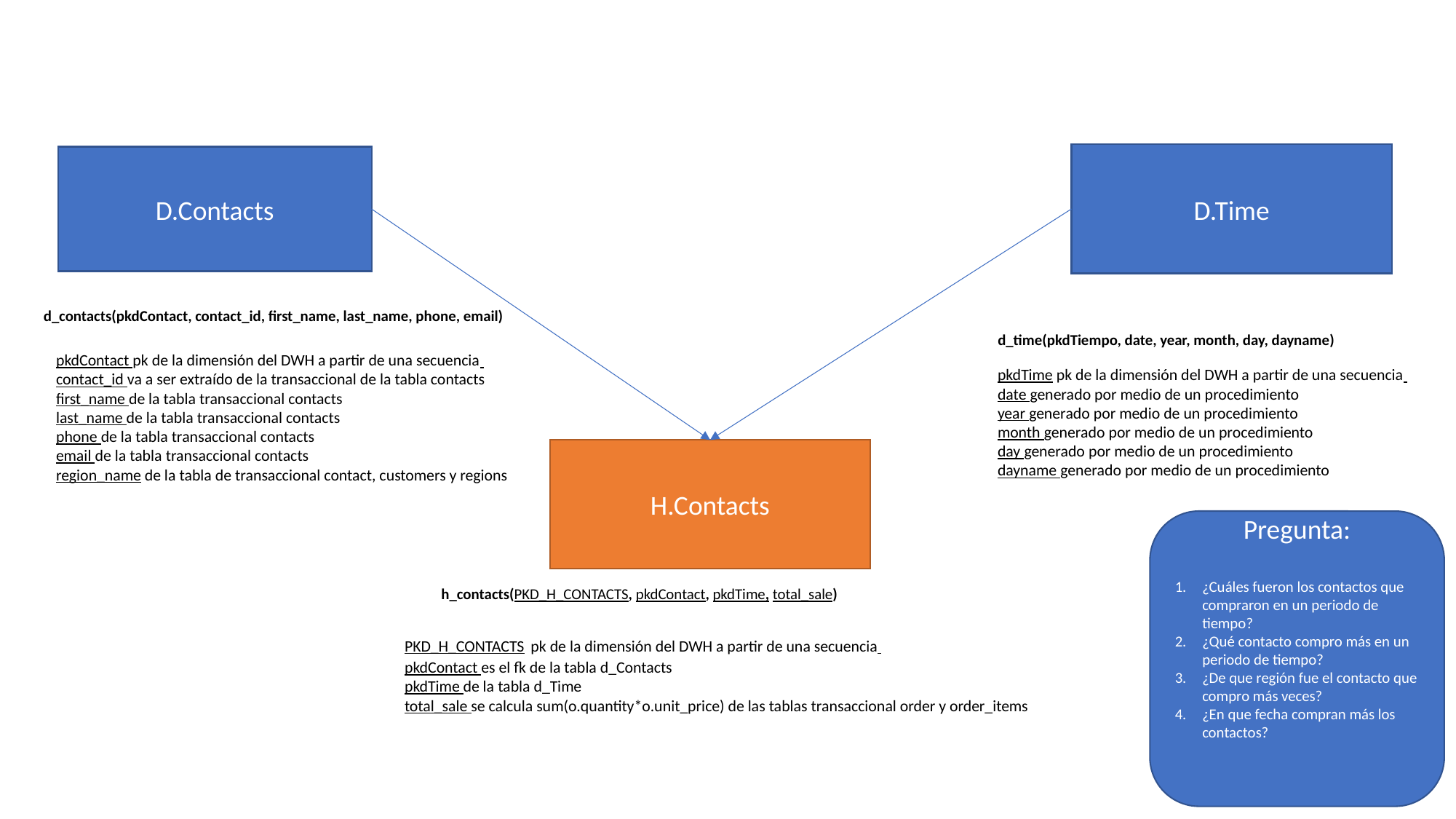

D.Time
D.Contacts
d_contacts(pkdContact, contact_id, first_name, last_name, phone, email)
d_time(pkdTiempo, date, year, month, day, dayname)
pkdContact pk de la dimensión del DWH a partir de una secuencia
contact_id va a ser extraído de la transaccional de la tabla contacts
first_name de la tabla transaccional contacts
last_name de la tabla transaccional contacts
phone de la tabla transaccional contacts
email de la tabla transaccional contacts
region_name de la tabla de transaccional contact, customers y regions
pkdTime pk de la dimensión del DWH a partir de una secuencia
date generado por medio de un procedimiento
year generado por medio de un procedimiento
month generado por medio de un procedimiento
day generado por medio de un procedimiento
dayname generado por medio de un procedimiento
H.Contacts
Pregunta:

¿Cuáles fueron los contactos que compraron en un periodo de tiempo?
¿Qué contacto compro más en un periodo de tiempo?
¿De que región fue el contacto que compro más veces?
¿En que fecha compran más los contactos?

h_contacts(PKD_H_CONTACTS, pkdContact, pkdTime, total_sale)
PKD_H_CONTACTS pk de la dimensión del DWH a partir de una secuencia
pkdContact es el fk de la tabla d_Contacts
pkdTime de la tabla d_Time
total_sale se calcula sum(o.quantity*o.unit_price) de las tablas transaccional order y order_items